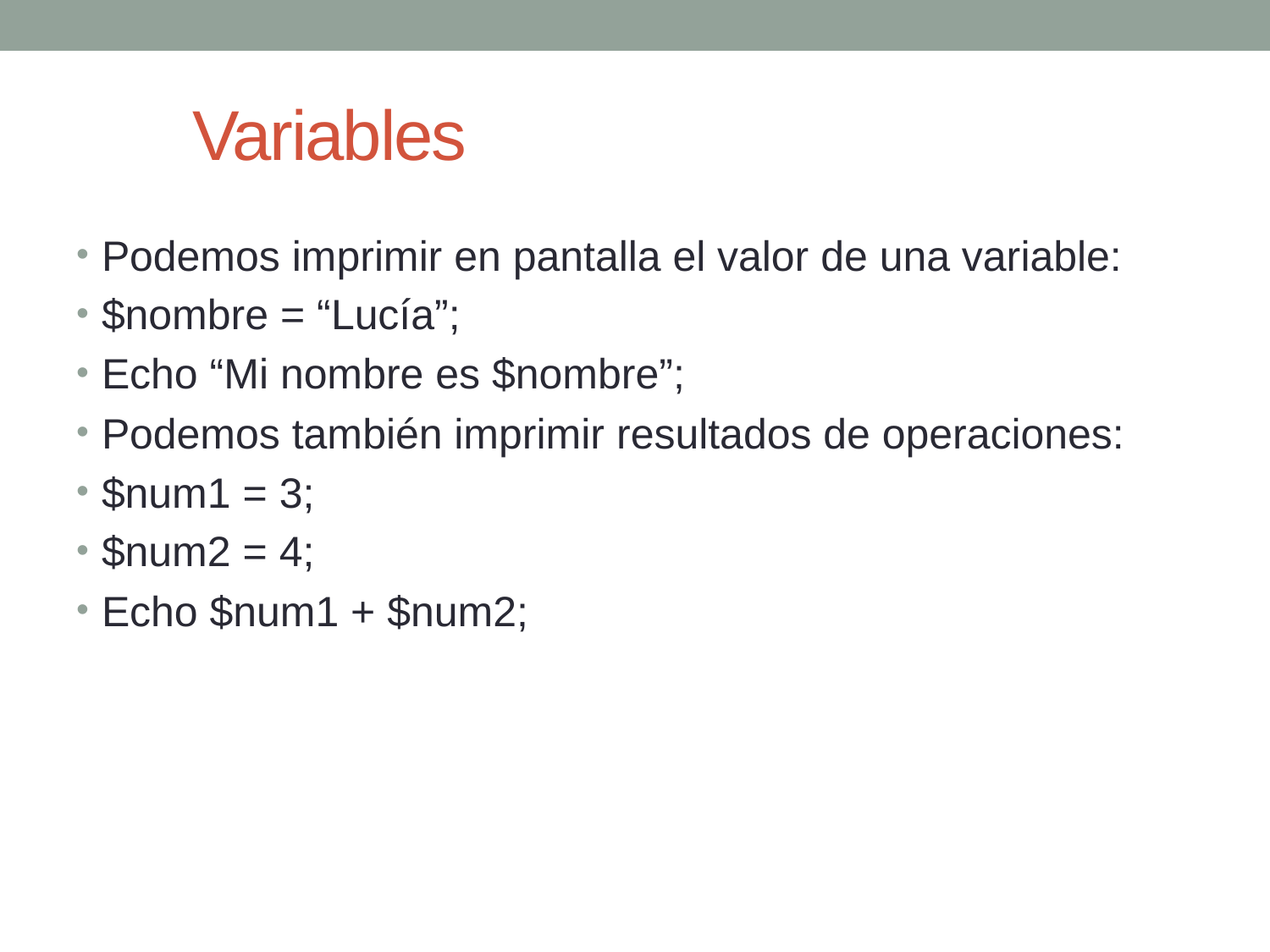

# Variables
Podemos imprimir en pantalla el valor de una variable:
$nombre = “Lucía”;
Echo “Mi nombre es $nombre”;
Podemos también imprimir resultados de operaciones:
$num1 = 3;
$num2 = 4;
Echo $num1 + $num2;